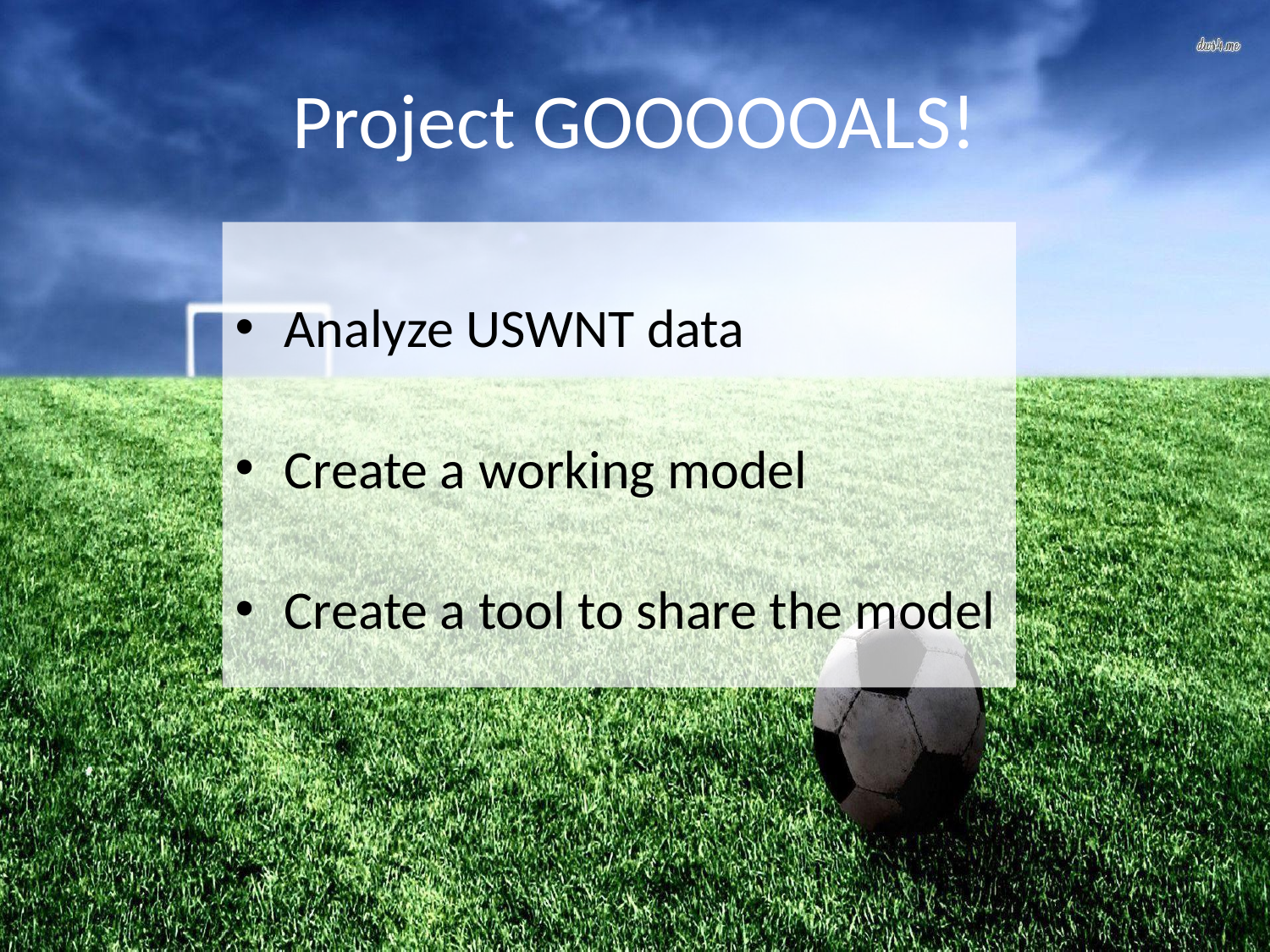

# Project GOOOOOALS!
Analyze USWNT data
Create a working model
Create a tool to share the model